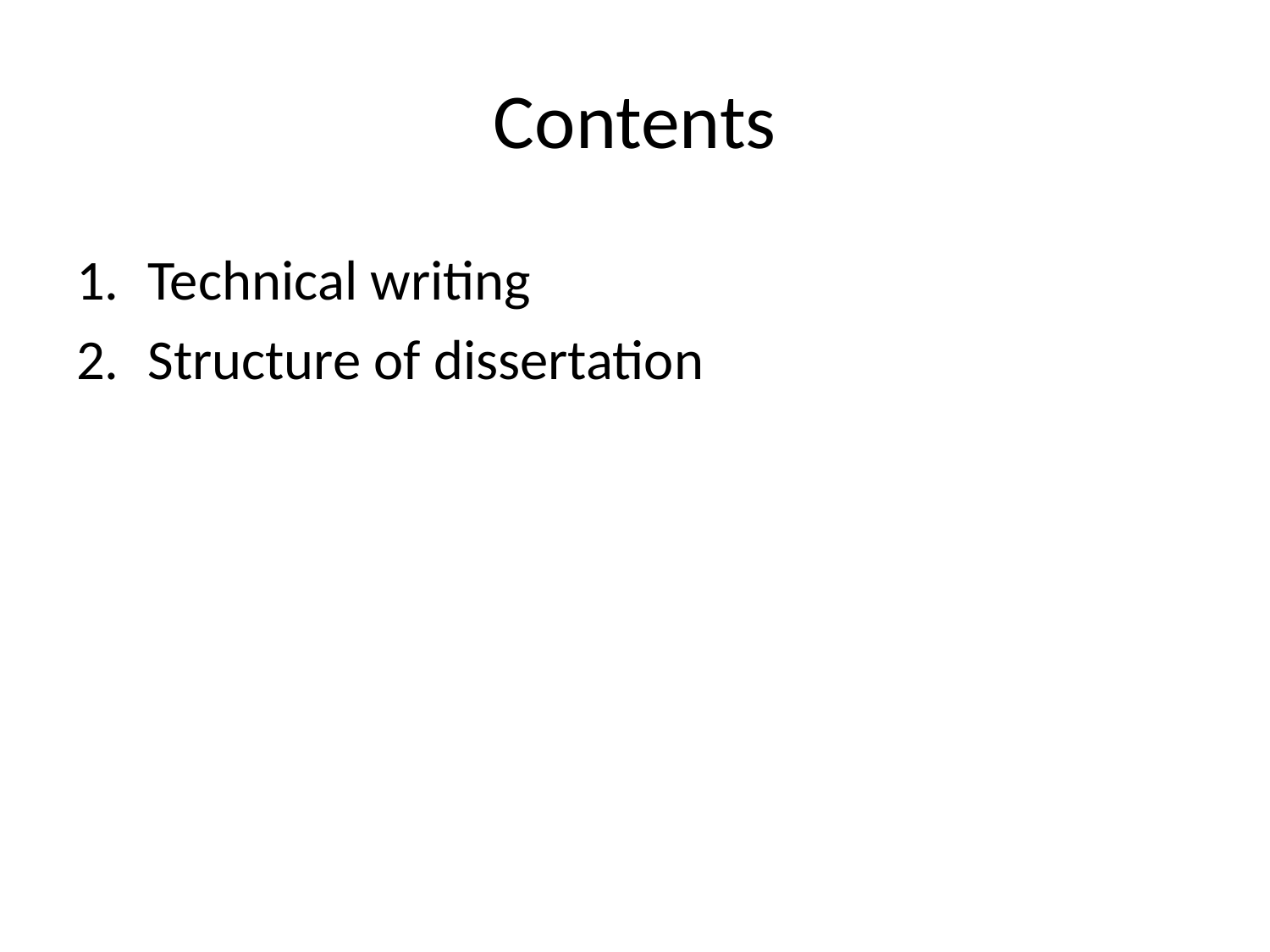

# Contents
Technical writing
Structure of dissertation